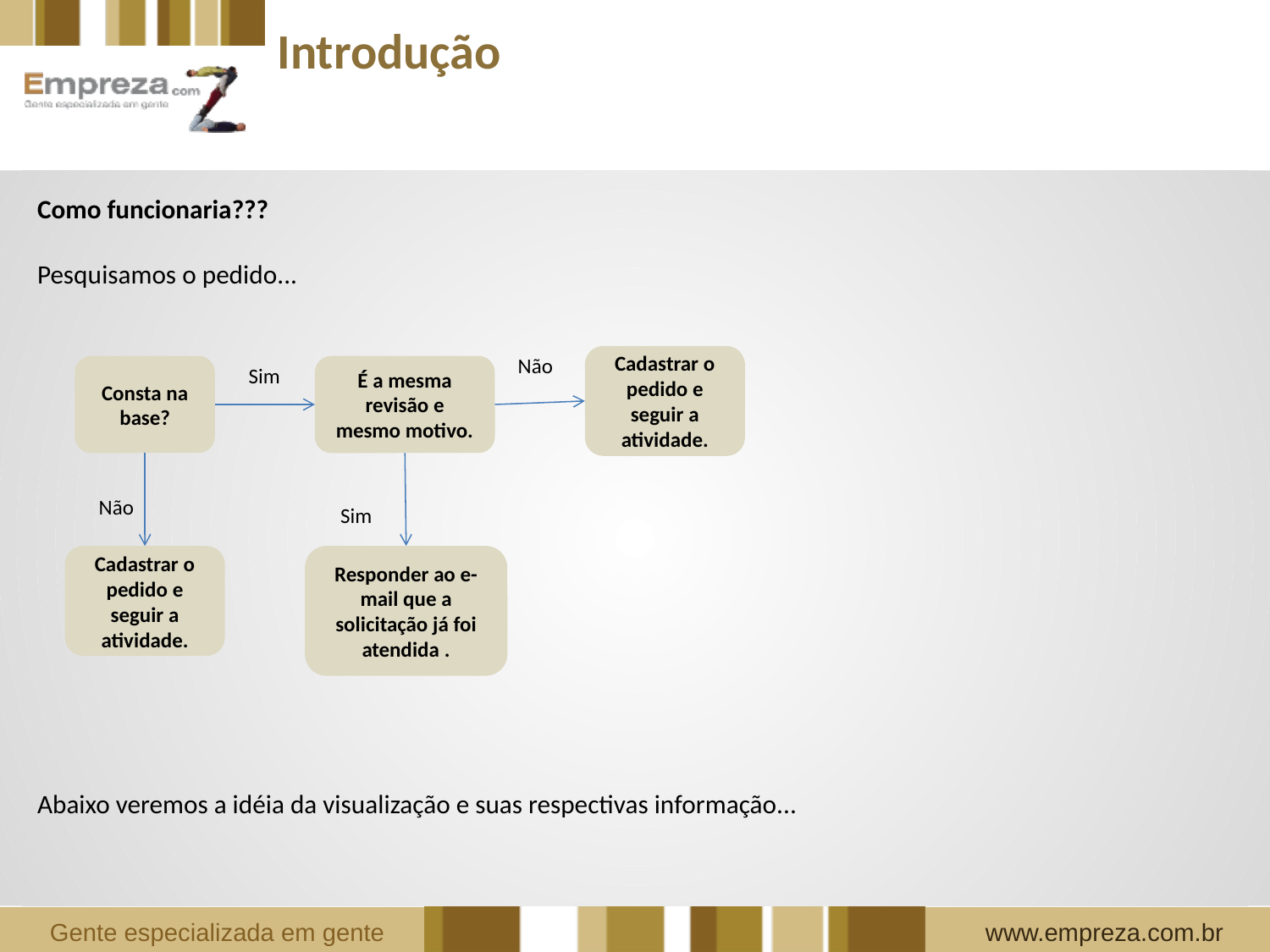

Introdução
Como funcionaria???
Pesquisamos o pedido...
Não
Cadastrar o pedido e seguir a atividade.
Consta na base?
Sim
É a mesma revisão e mesmo motivo.
Não
Sim
Cadastrar o pedido e seguir a atividade.
Responder ao e-mail que a solicitação já foi atendida .
Abaixo veremos a idéia da visualização e suas respectivas informação...